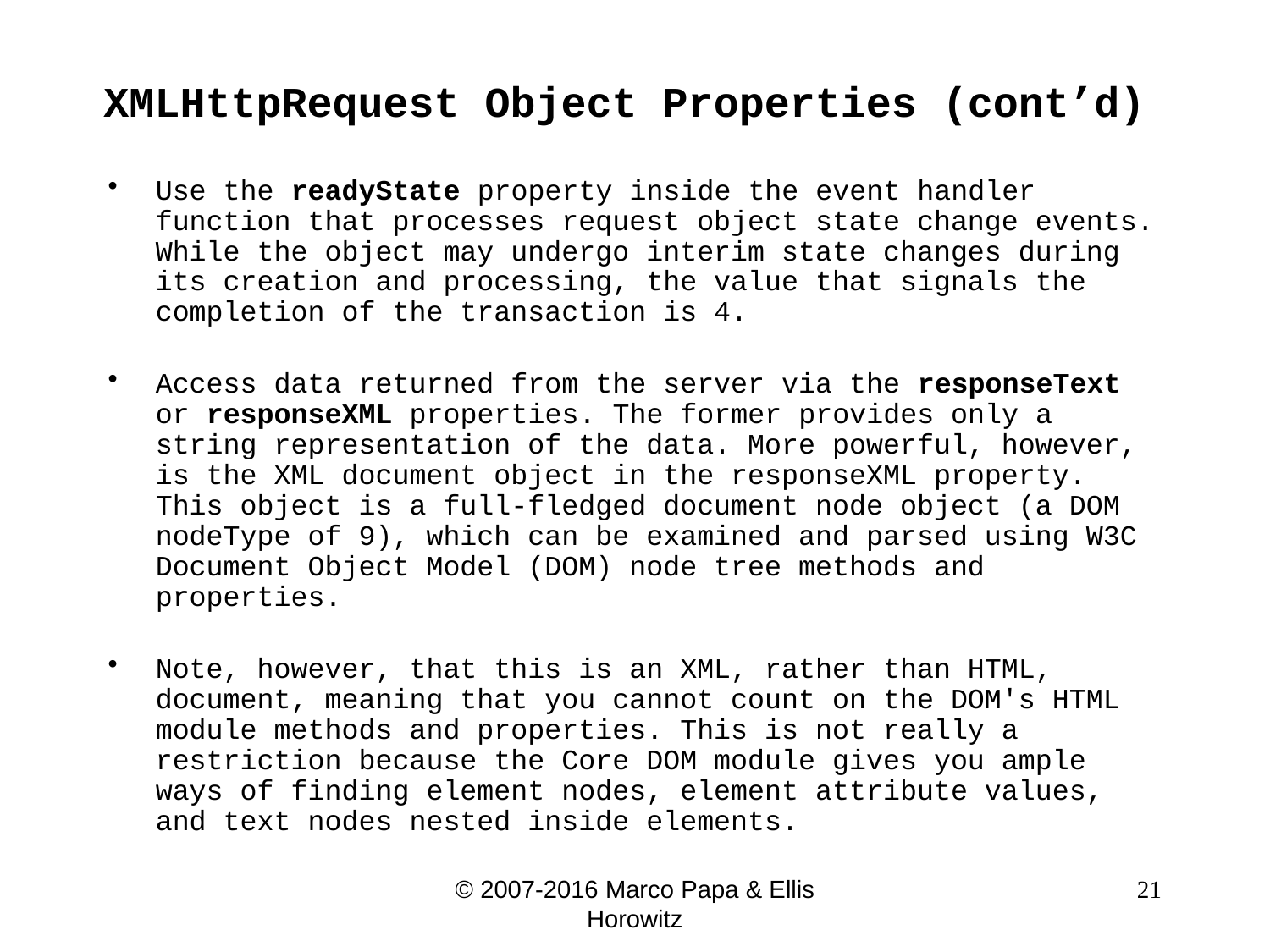

# XMLHttpRequest Object Properties (cont’d)
Use the readyState property inside the event handler function that processes request object state change events. While the object may undergo interim state changes during its creation and processing, the value that signals the completion of the transaction is 4.

Access data returned from the server via the responseText or responseXML properties. The former provides only a string representation of the data. More powerful, however, is the XML document object in the responseXML property. This object is a full-fledged document node object (a DOM nodeType of 9), which can be examined and parsed using W3C Document Object Model (DOM) node tree methods and properties.

Note, however, that this is an XML, rather than HTML, document, meaning that you cannot count on the DOM's HTML module methods and properties. This is not really a restriction because the Core DOM module gives you ample ways of finding element nodes, element attribute values, and text nodes nested inside elements.
© 2007-2016 Marco Papa & Ellis Horowitz
             21